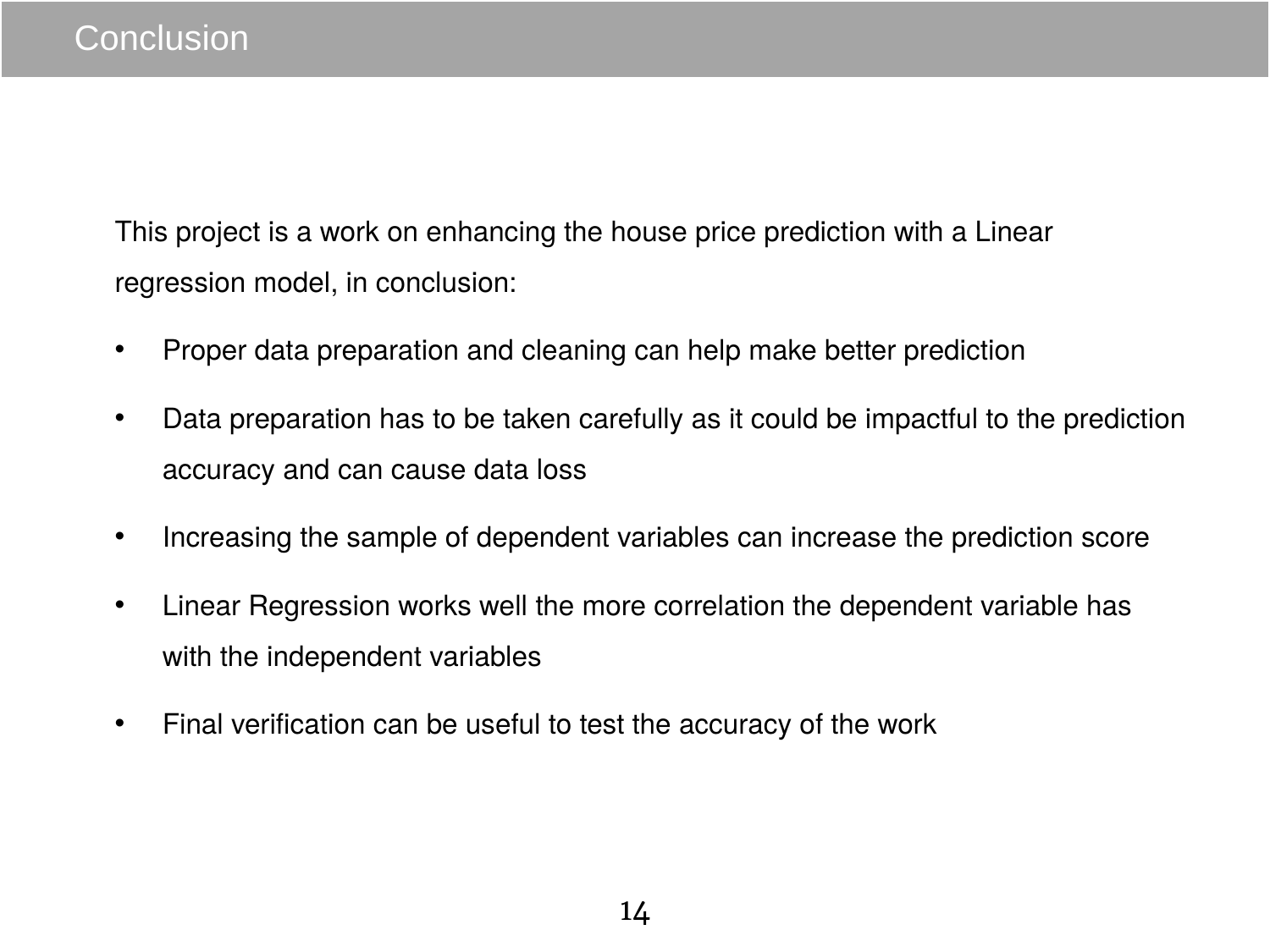

# Conclusion
This project is a work on enhancing the house price prediction with a Linear regression model, in conclusion:
Proper data preparation and cleaning can help make better prediction
Data preparation has to be taken carefully as it could be impactful to the prediction accuracy and can cause data loss
Increasing the sample of dependent variables can increase the prediction score
Linear Regression works well the more correlation the dependent variable has with the independent variables
Final verification can be useful to test the accuracy of the work

14